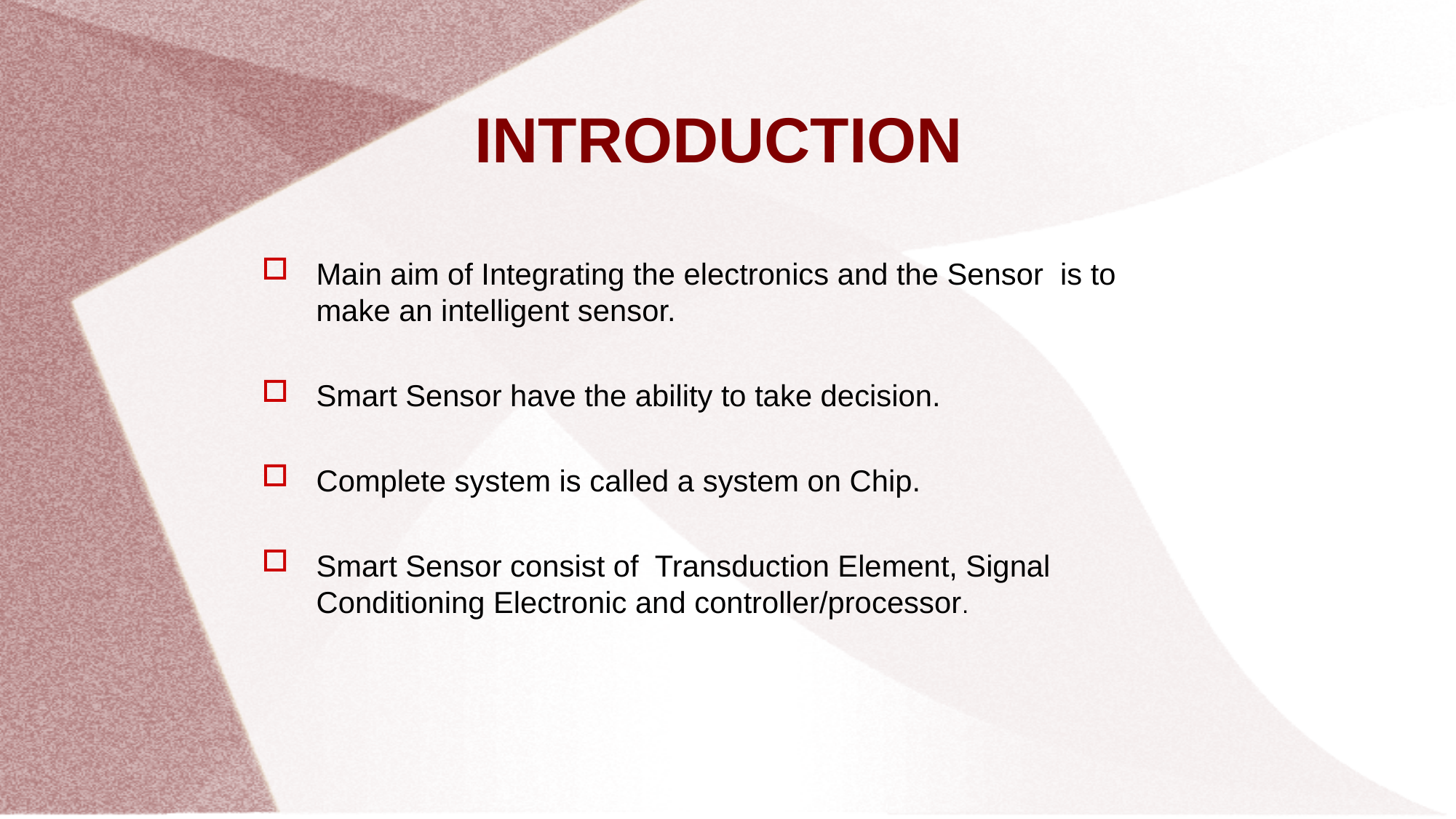

INTRODUCTION

Main aim of Integrating the electronics and the Sensor  is to make an intelligent sensor.

Smart Sensor have the ability to take decision.

Complete system is called a system on Chip.

Smart Sensor consist of  Transduction Element, Signal Conditioning Electronic and controller/processor.